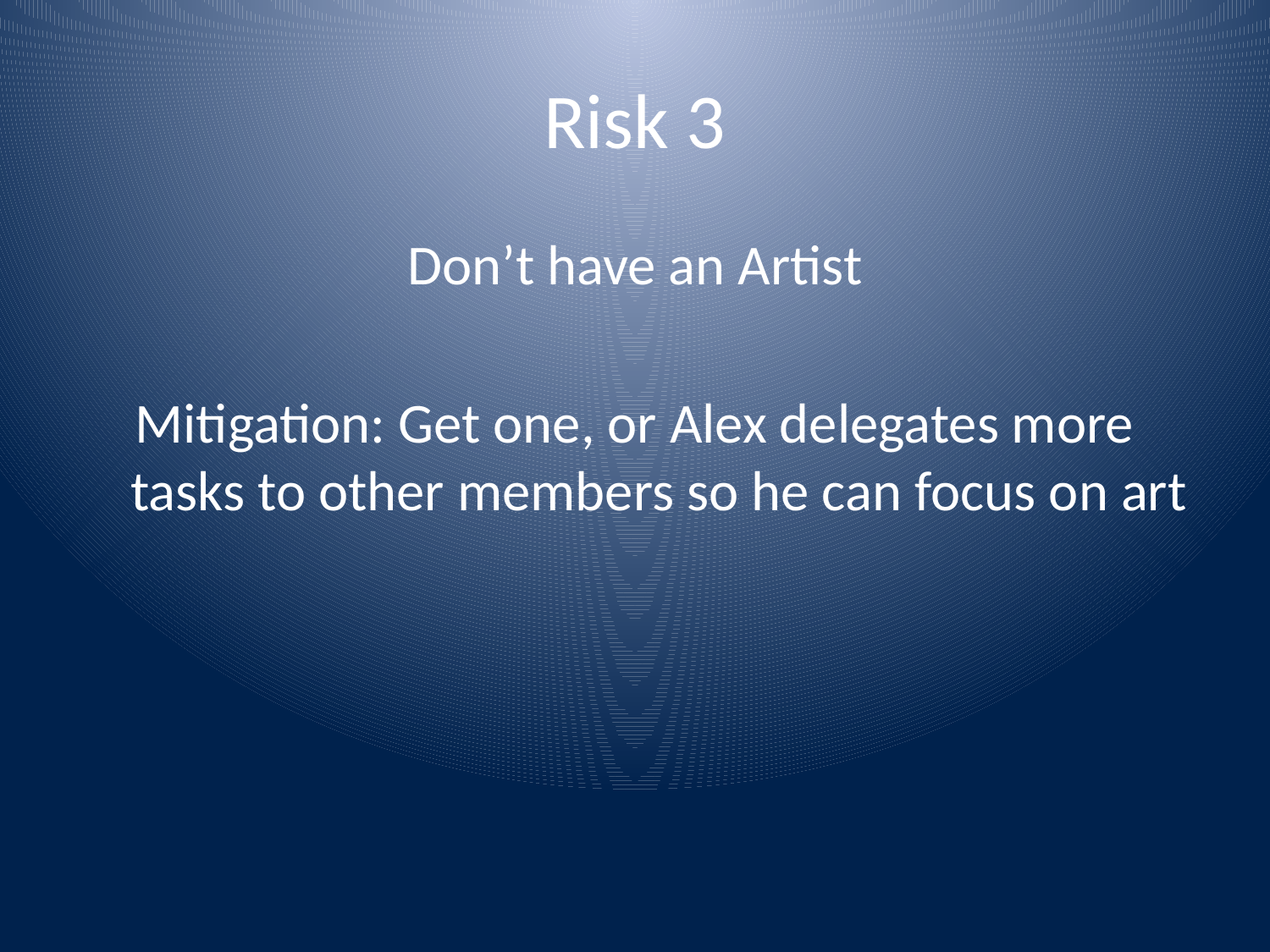

# Risk 3
Don’t have an Artist

Mitigation: Get one, or Alex delegates more tasks to other members so he can focus on art